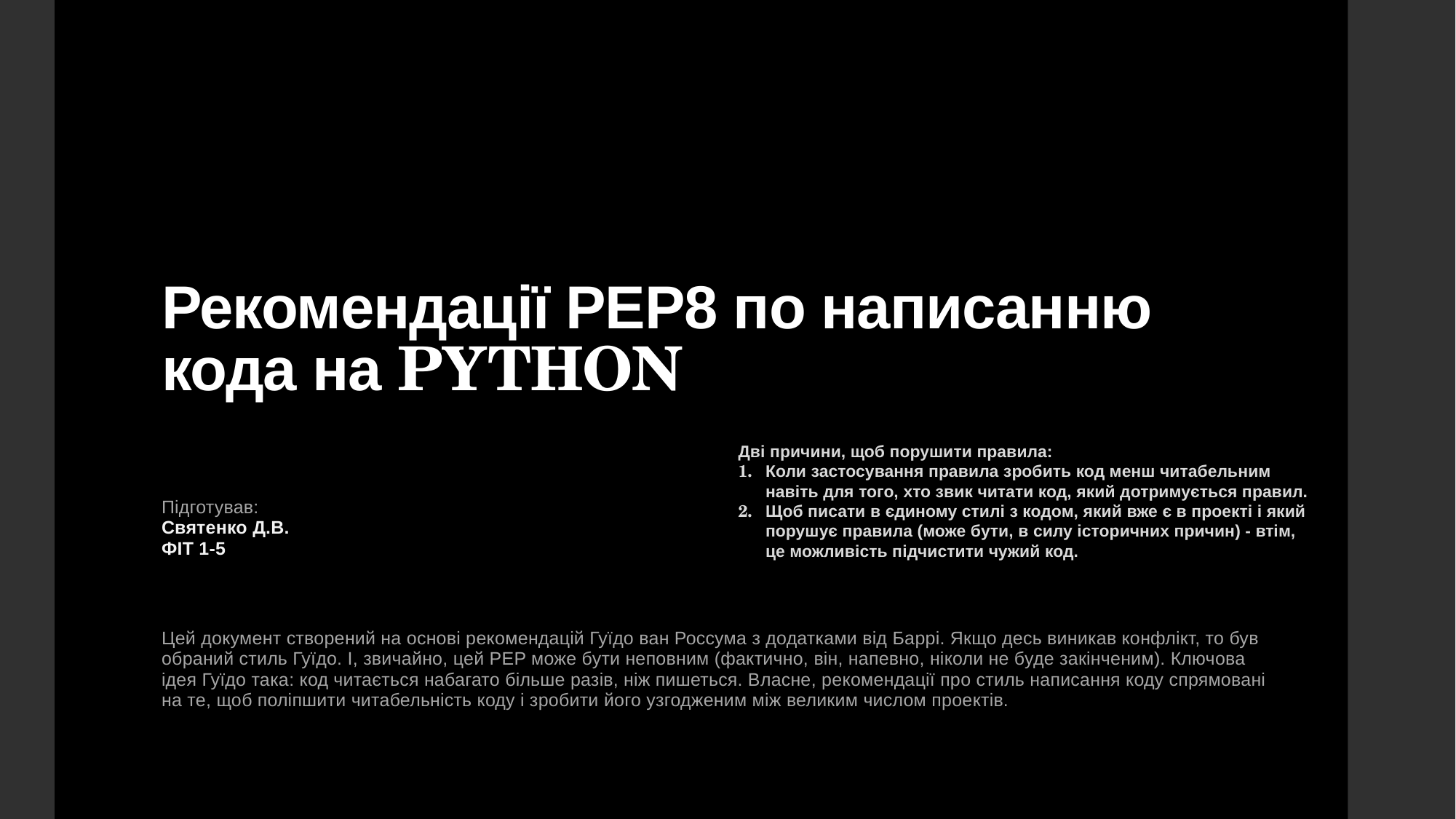

# Рекомендації РЕР8 по написанню кода на PYTHON
Дві причини, щоб порушити правила:
Коли застосування правила зробить код менш читабельним навіть для того, хто звик читати код, який дотримується правил.
Щоб писати в єдиному стилі з кодом, який вже є в проекті і який порушує правила (може бути, в силу історичних причин) - втім, це можливість підчистити чужий код.
Підготував:
Святенко Д.В.
ФІТ 1-5

Цей документ створений на основі рекомендацій Гуїдо ван Россума з додатками від Баррі. Якщо десь виникав конфлікт, то був обраний стиль Гуїдо. І, звичайно, цей PEP може бути неповним (фактично, він, напевно, ніколи не буде закінченим). Ключова ідея Гуїдо така: код читається набагато більше разів, ніж пишеться. Власне, рекомендації про стиль написання коду спрямовані на те, щоб поліпшити читабельність коду і зробити його узгодженим між великим числом проектів.